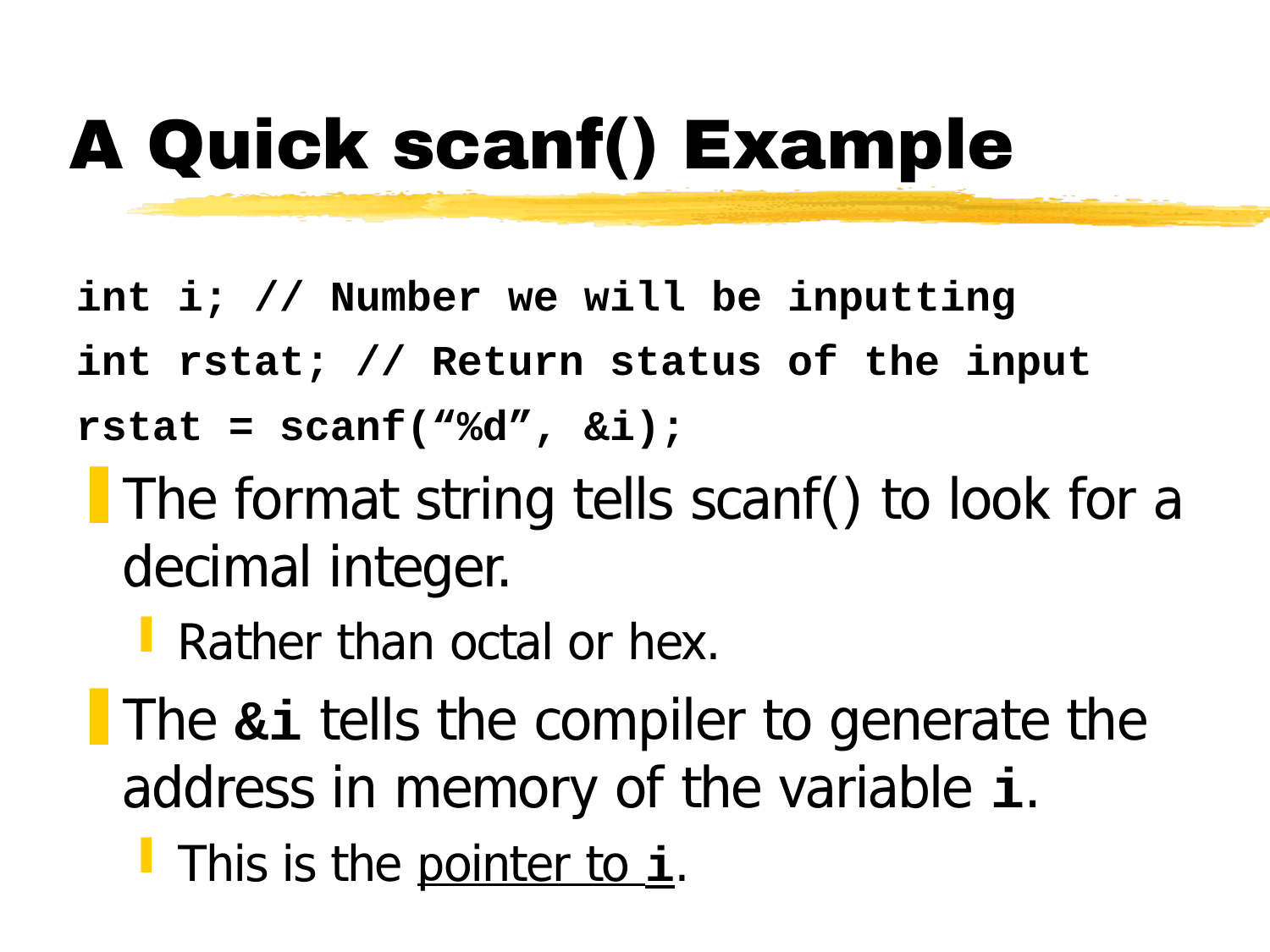

# A Quick scanf() Example
int i; // Number we will be inputting
int rstat; // Return status of the input
rstat = scanf(“%d”, &i);
The format string tells scanf() to look for a decimal integer.
Rather than octal or hex.
The &i tells the compiler to generate the address in memory of the variable i.
This is the pointer to i.